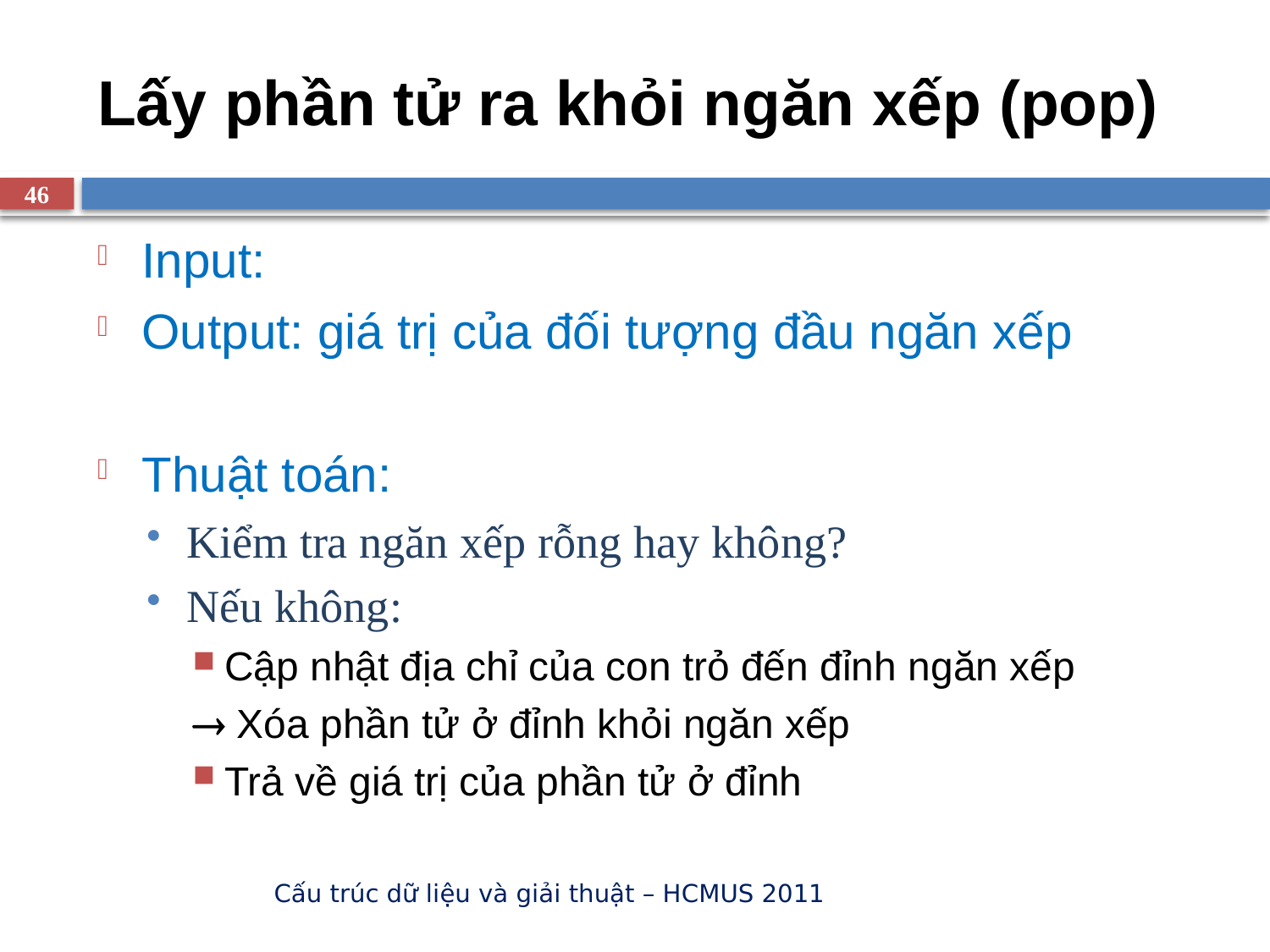

# Lấy phần tử ra khỏi ngăn xếp (pop)
46
Input:
Output: giá trị của đối tượng đầu ngăn xếp

Thuật toán:
Kiểm tra ngăn xếp rỗng hay không?
Nếu không:
Cập nhật địa chỉ của con trỏ đến đỉnh ngăn xếp
→ Xóa phần tử ở đỉnh khỏi ngăn xếp
Trả về giá trị của phần tử ở đỉnh
Cấu trúc dữ liệu và giải thuật – HCMUS 2011